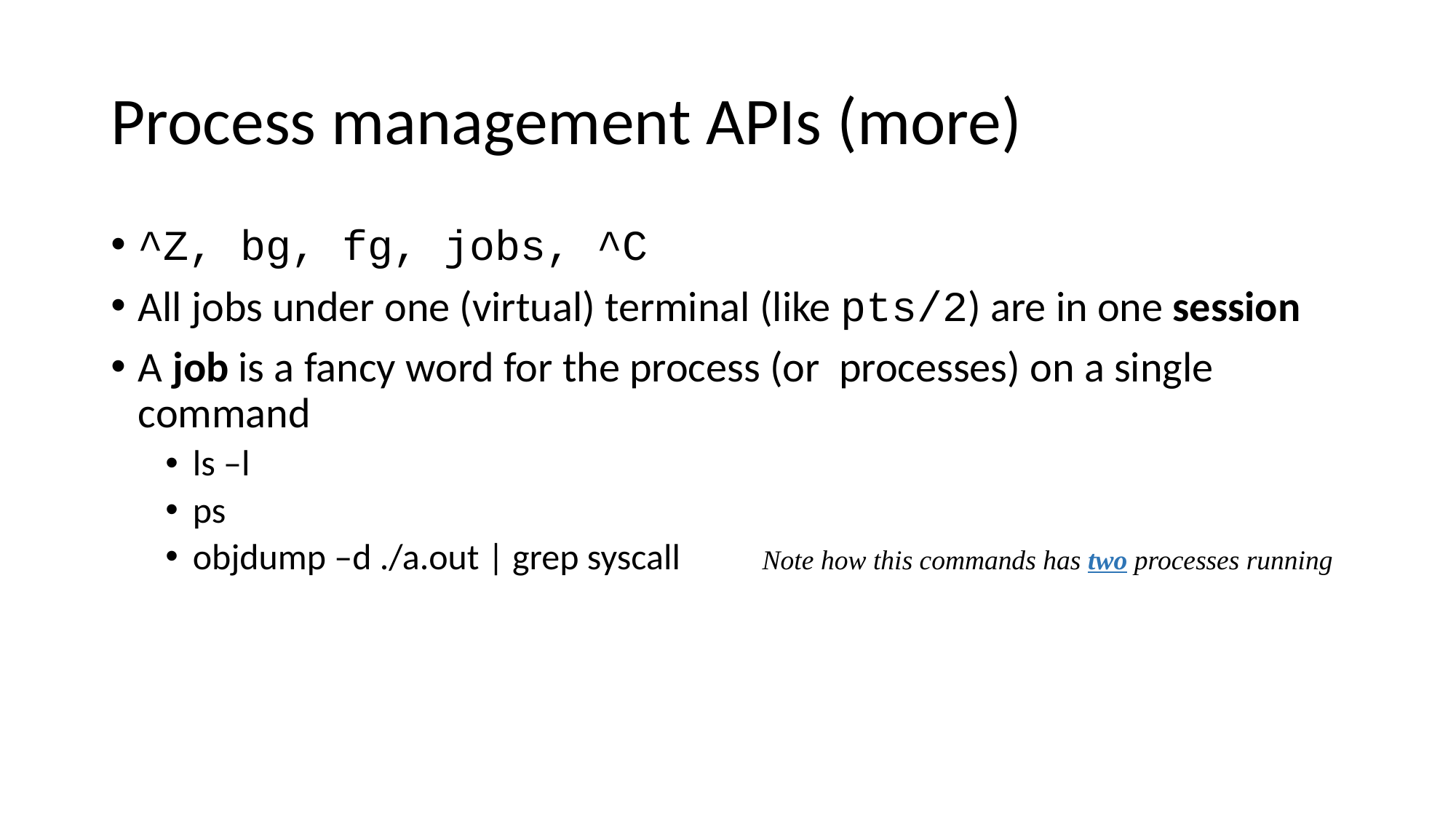

# Process management APIs (more)
^Z, bg, fg, jobs, ^C
All jobs under one (virtual) terminal (like pts/2) are in one session
A job is a fancy word for the process (or  processes) on a single command
ls –l
ps
objdump –d ./a.out | grep syscall          Note how this commands has two processes running